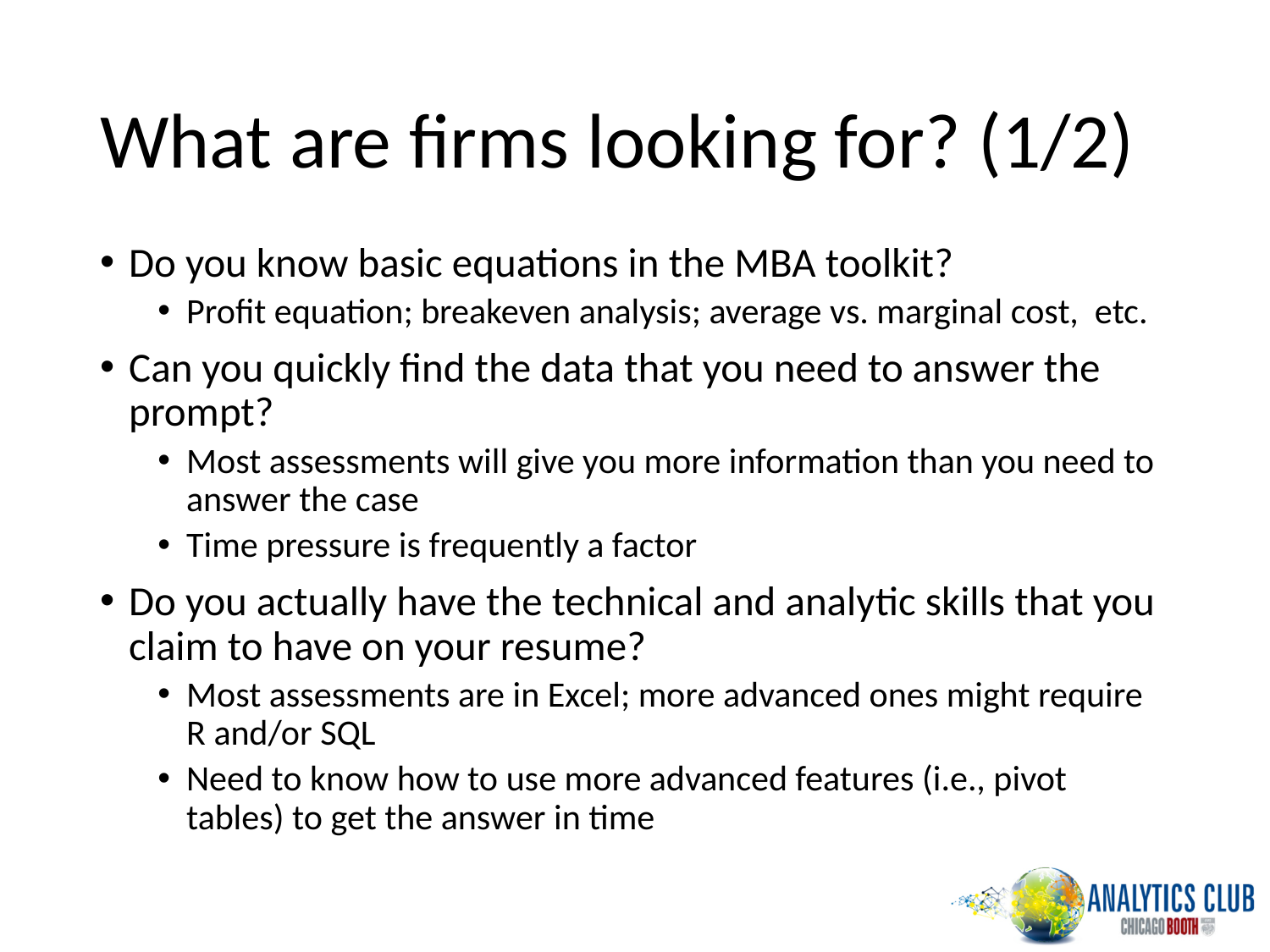

# What are firms looking for? (1/2)
Do you know basic equations in the MBA toolkit?
Profit equation; breakeven analysis; average vs. marginal cost,  etc.
Can you quickly find the data that you need to answer the prompt?
Most assessments will give you more information than you need to answer the case
Time pressure is frequently a factor
Do you actually have the technical and analytic skills that you claim to have on your resume?
Most assessments are in Excel; more advanced ones might require R and/or SQL
Need to know how to use more advanced features (i.e., pivot tables) to get the answer in time